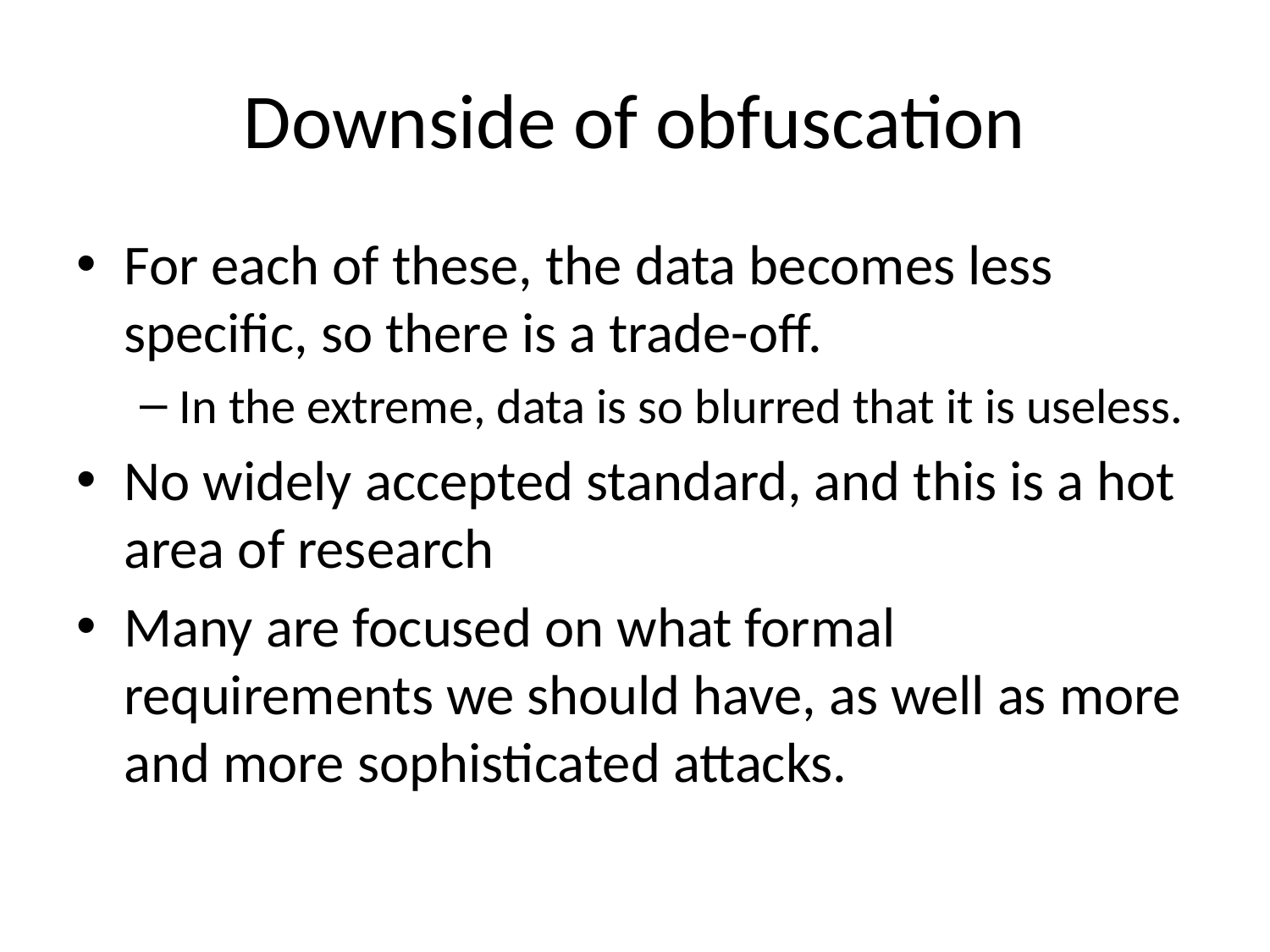

# Downside of obfuscation
For each of these, the data becomes less specific, so there is a trade-off.
In the extreme, data is so blurred that it is useless.
No widely accepted standard, and this is a hot area of research
Many are focused on what formal requirements we should have, as well as more and more sophisticated attacks.